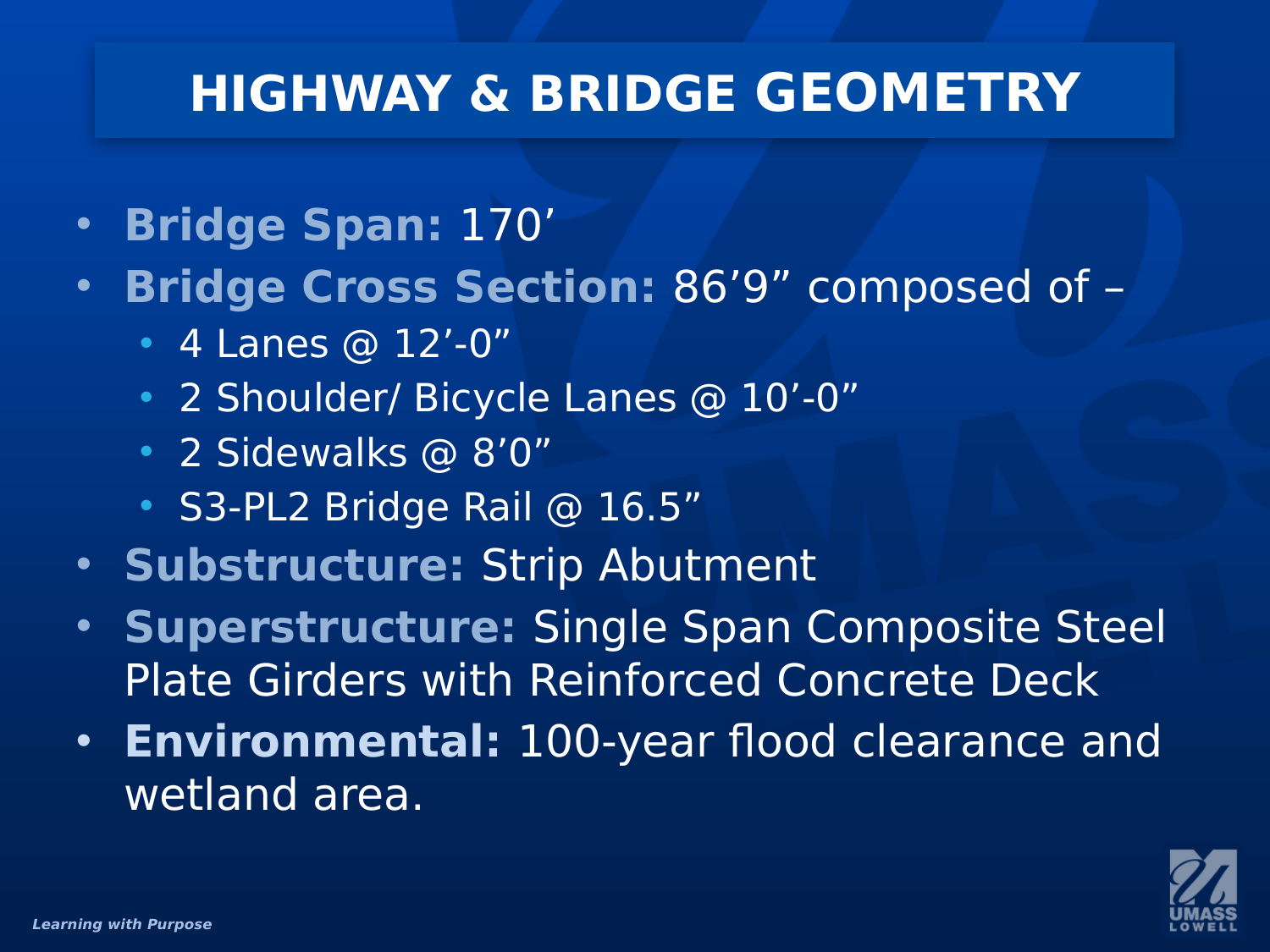

# HIGHWAY & BRIDGE GEOMETRY
Bridge Span: 170’
Bridge Cross Section: 86’9” composed of –
4 Lanes @ 12’-0”
2 Shoulder/ Bicycle Lanes @ 10’-0”
2 Sidewalks @ 8’0”
S3-PL2 Bridge Rail @ 16.5”
Substructure: Strip Abutment
Superstructure: Single Span Composite Steel Plate Girders with Reinforced Concrete Deck
Environmental: 100-year flood clearance and wetland area.